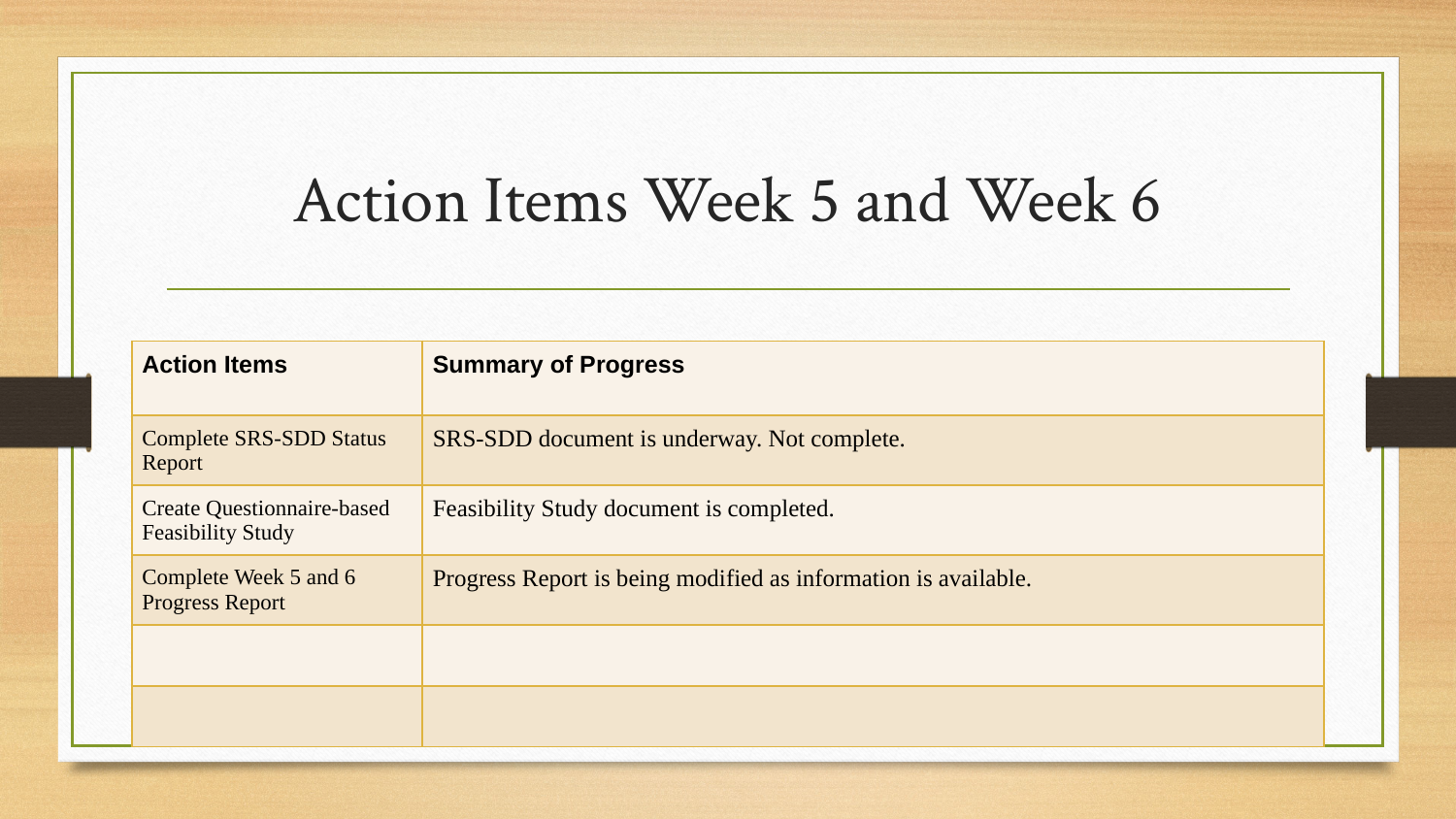

# Action Items Week 5 and Week 6
| Action Items | Summary of Progress |
| --- | --- |
| Complete SRS-SDD Status Report | SRS-SDD document is underway. Not complete. |
| Create Questionnaire-based Feasibility Study | Feasibility Study document is completed. |
| Complete Week 5 and 6 Progress Report | Progress Report is being modified as information is available. |
|  |  |
|  |  |
8